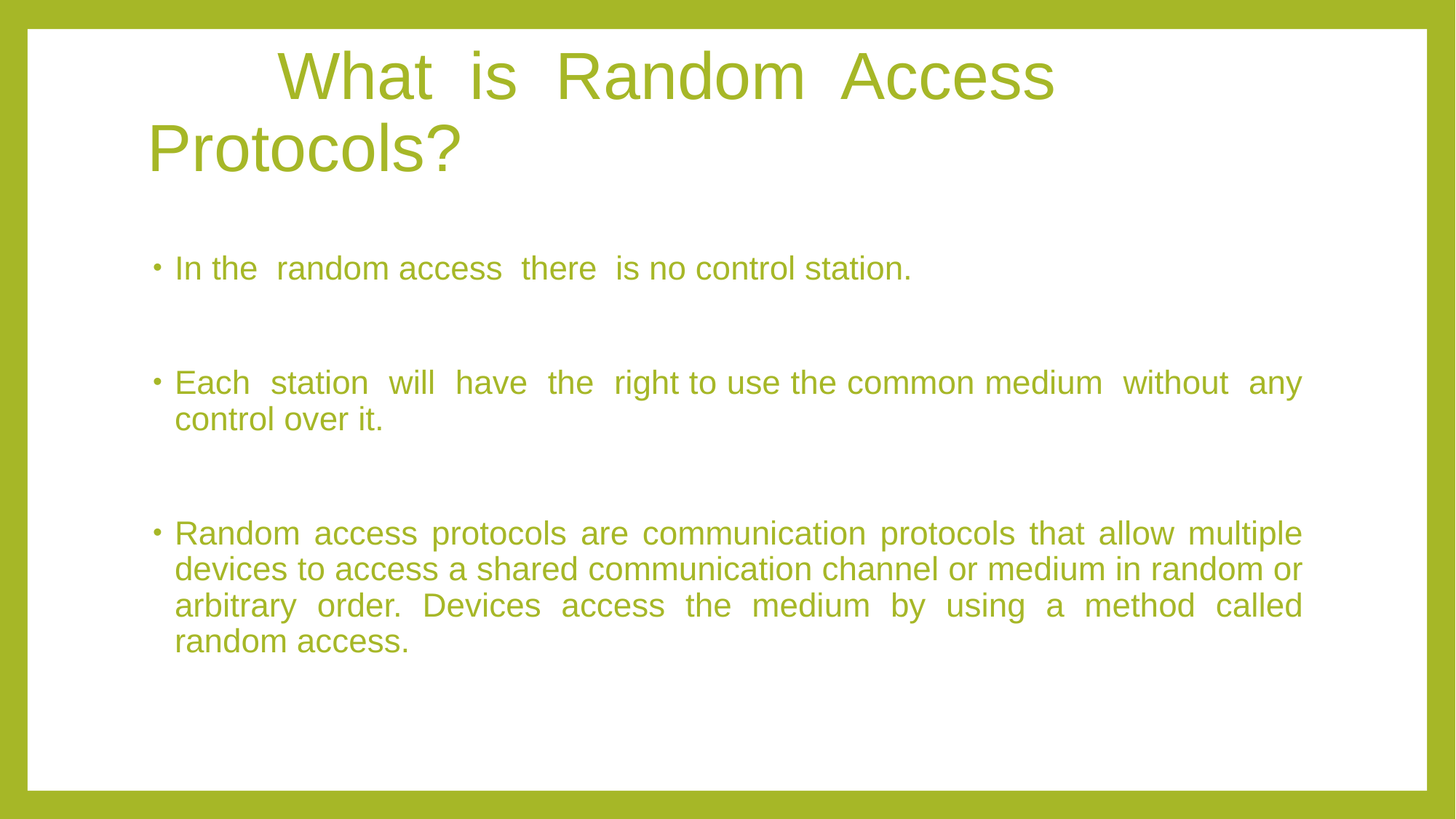

# What  is  Random  Access  Protocols?
In the  random access  there  is no control station.

Each  station  will  have  the  right to use the common medium  without  any control over it.

Random access protocols are communication protocols that allow multiple devices to access a shared communication channel or medium in random or arbitrary order. Devices access the medium by using a method called random access.